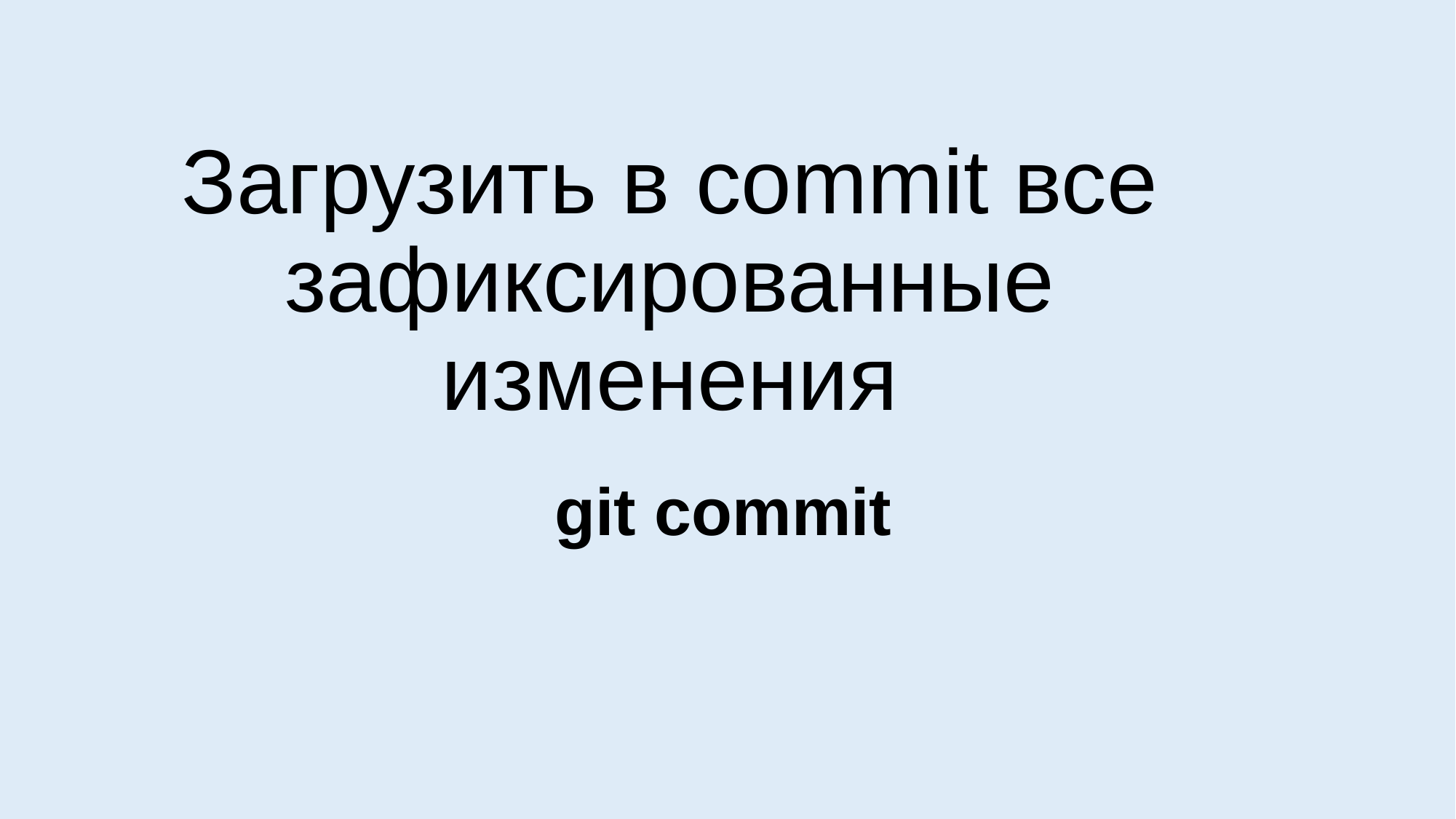

Загрузить в commit все зафиксированные изменения
git commit